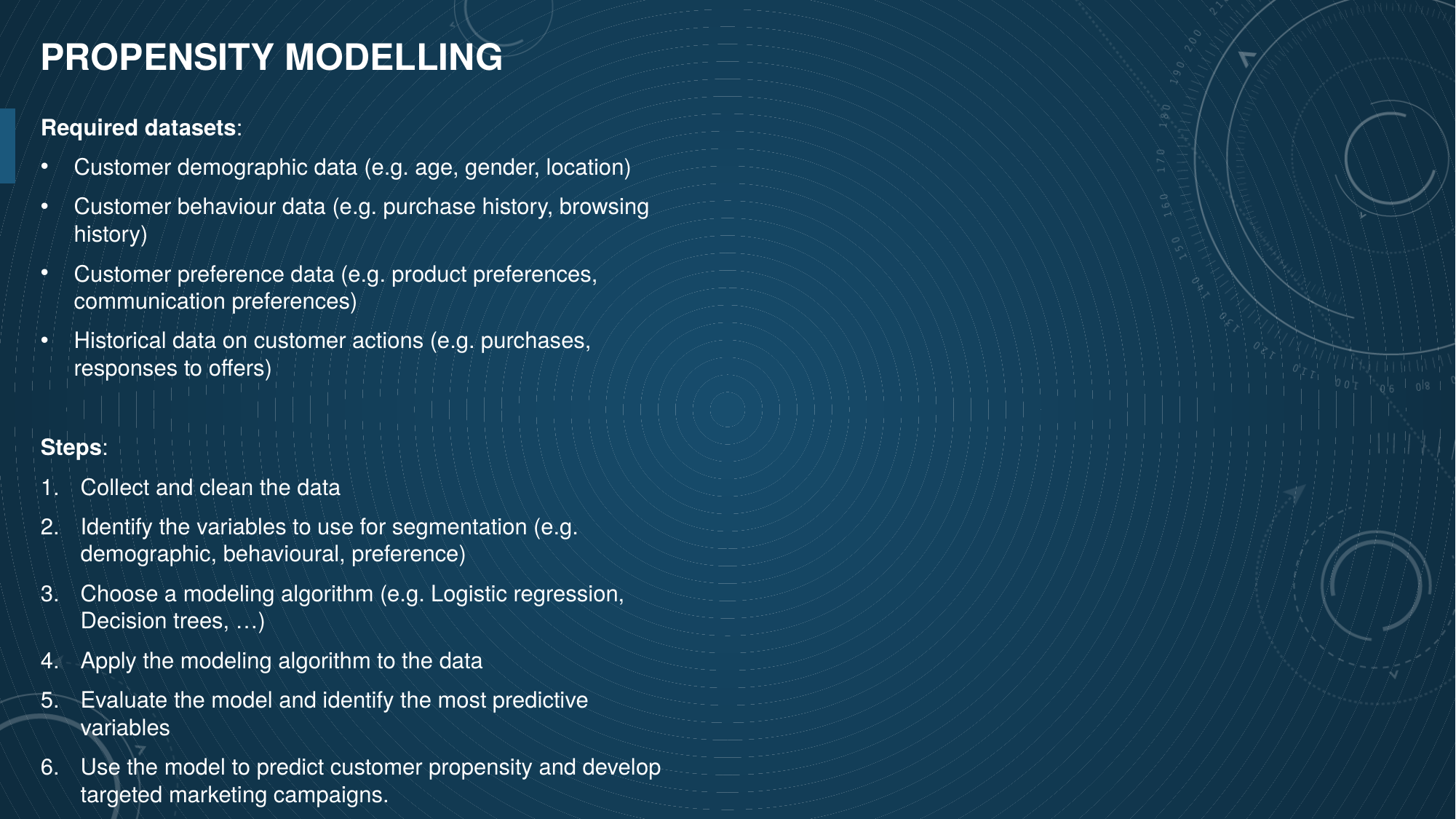

# Propensity modelling
Required datasets:
Customer demographic data (e.g. age, gender, location)
Customer behaviour data (e.g. purchase history, browsing history)
Customer preference data (e.g. product preferences, communication preferences)
Historical data on customer actions (e.g. purchases, responses to offers)

Steps:
Collect and clean the data
Identify the variables to use for segmentation (e.g. demographic, behavioural, preference)
Choose a modeling algorithm (e.g. Logistic regression, Decision trees, …)
Apply the modeling algorithm to the data
Evaluate the model and identify the most predictive variables
Use the model to predict customer propensity and develop targeted marketing campaigns.